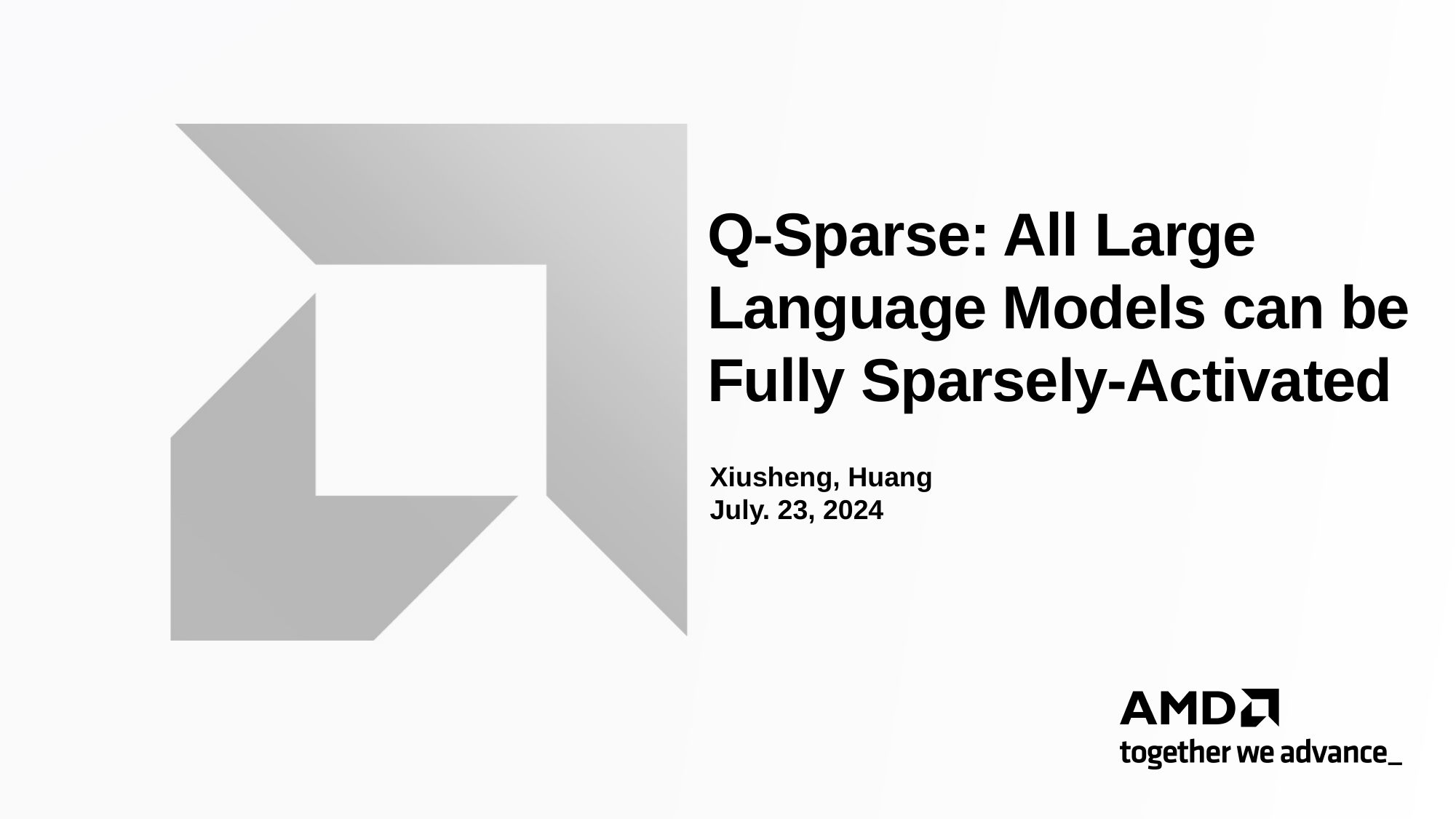

# Q-Sparse: All Large Language Models can be Fully Sparsely-Activated
Xiusheng, Huang
July. 23, 2024